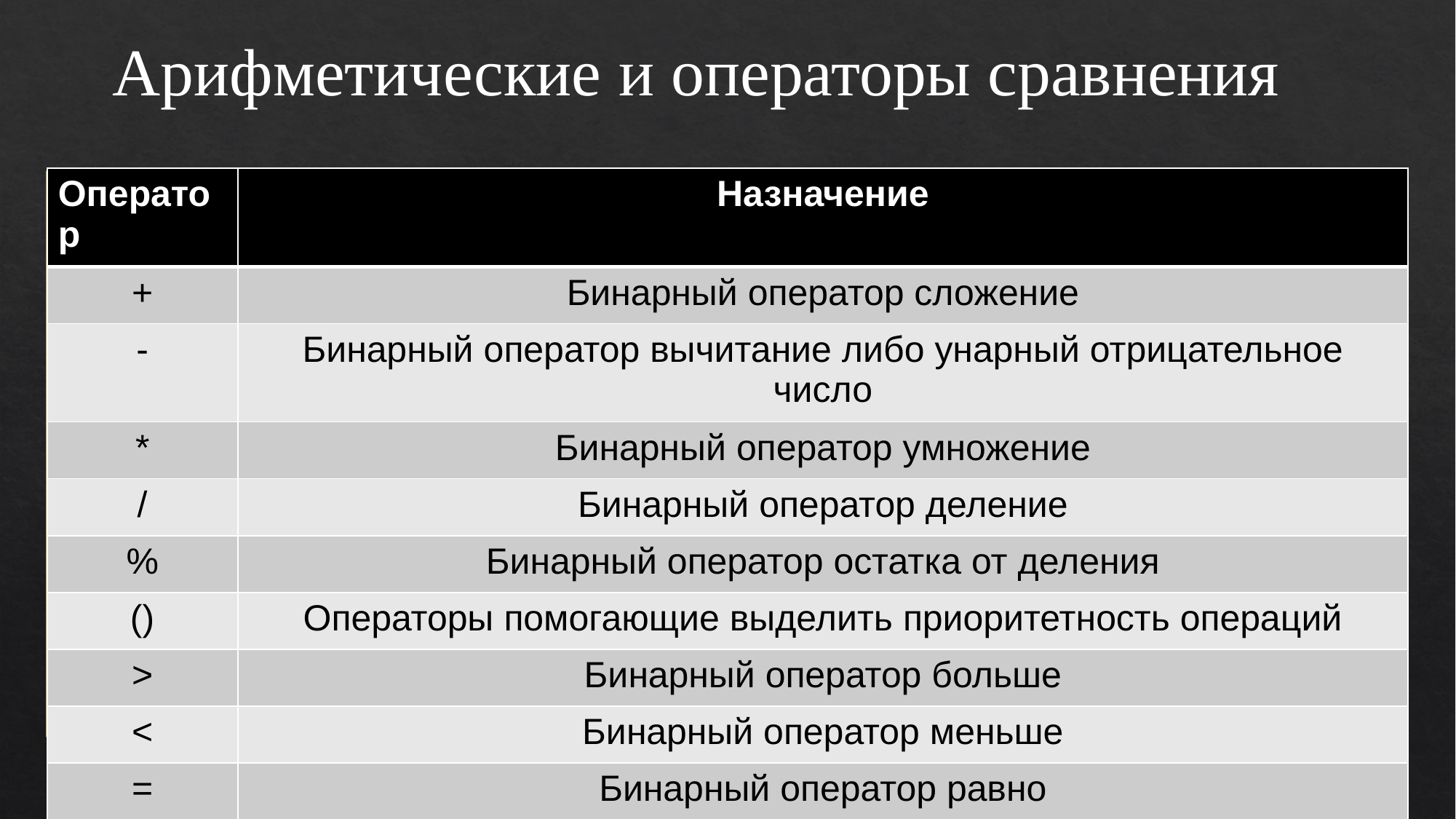

Арифметические и операторы сравнения
| Оператор | Назначение |
| --- | --- |
| + | Бинарный оператор сложение |
| - | Бинарный оператор вычитание либо унарный отрицательное число |
| \* | Бинарный оператор умножение |
| / | Бинарный оператор деление |
| % | Бинарный оператор остатка от деления |
| () | Операторы помогающие выделить приоритетность операций |
| > | Бинарный оператор больше |
| < | Бинарный оператор меньше |
| = | Бинарный оператор равно |